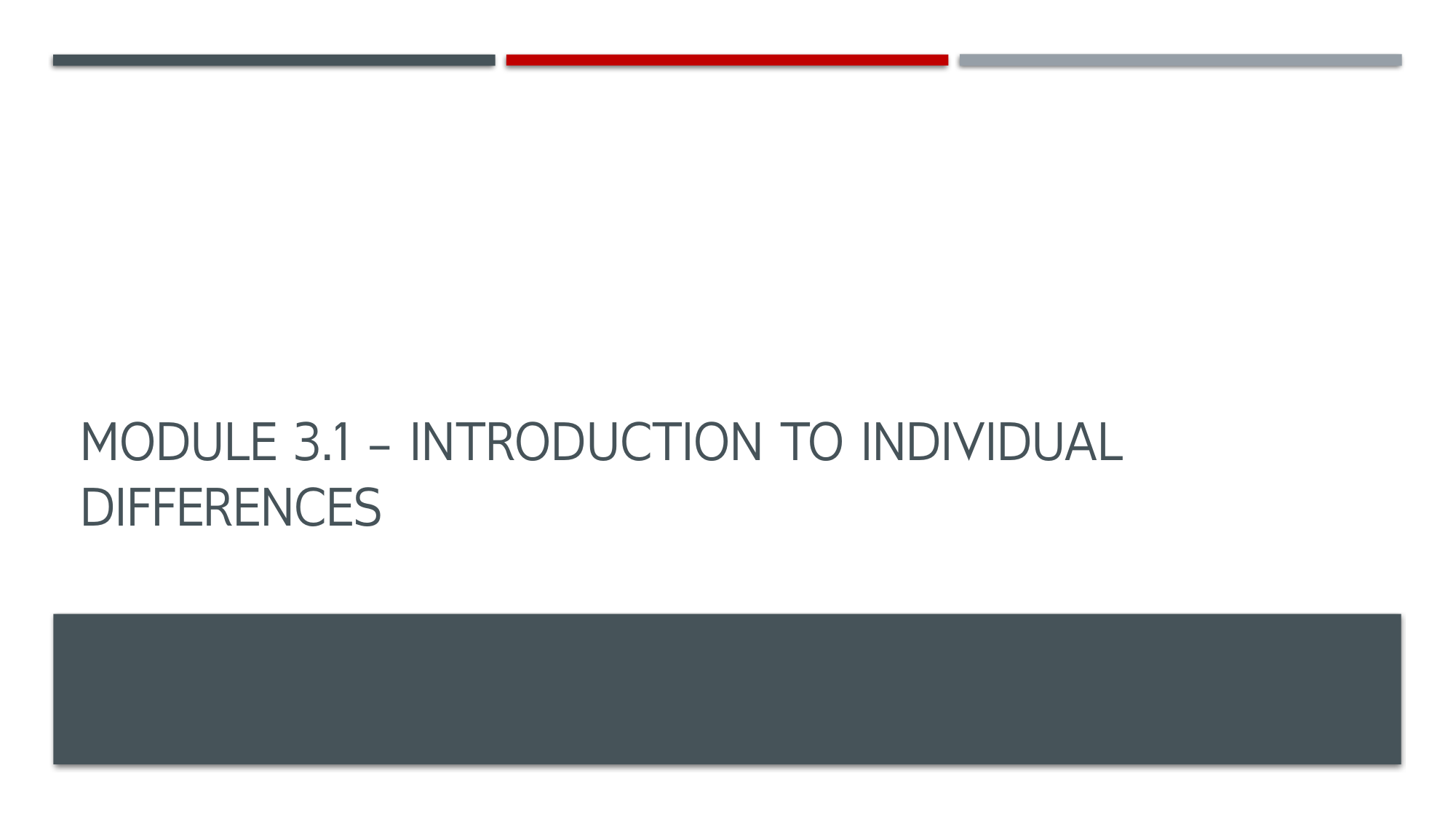

# Module 3.1 – Introduction to Individual Differences